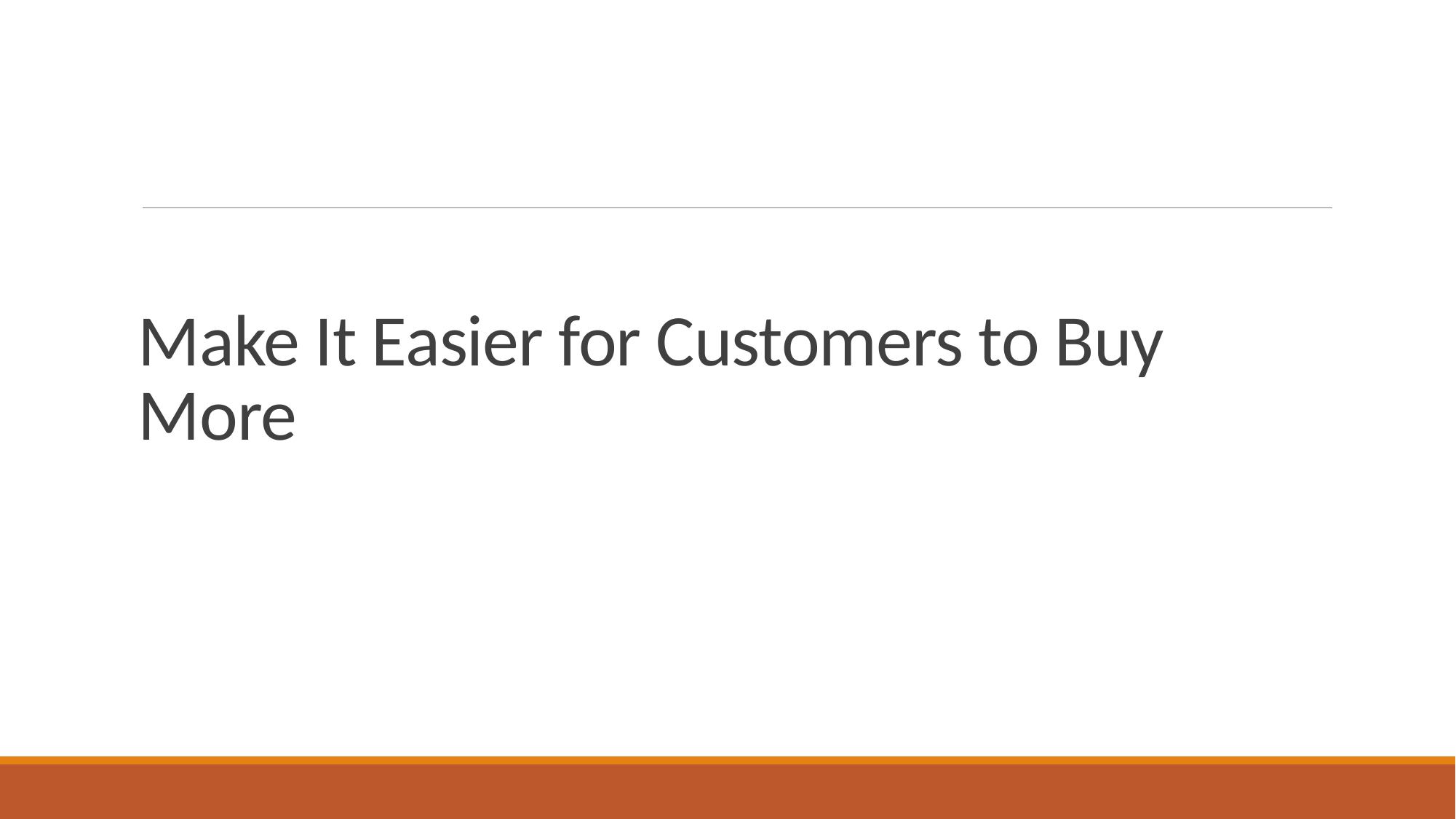

# Make It Easier for Customers to Buy More